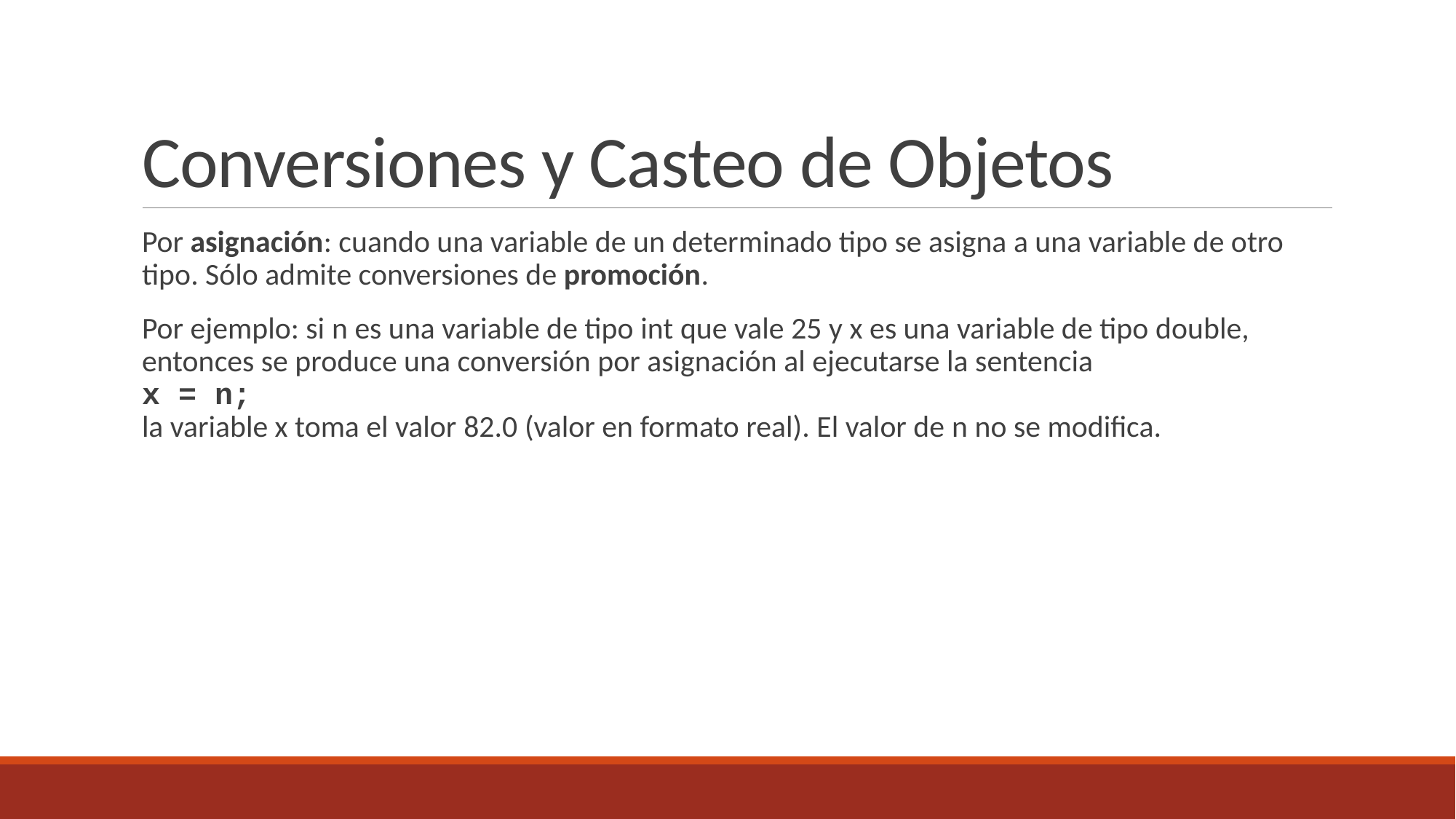

# Conversiones y Casteo de Objetos
Por asignación: cuando una variable de un determinado tipo se asigna a una variable de otro tipo. Sólo admite conversiones de promoción.
Por ejemplo: si n es una variable de tipo int que vale 25 y x es una variable de tipo double, entonces se produce una conversión por asignación al ejecutarse la sentencia 
x = n; 
la variable x toma el valor 82.0 (valor en formato real). El valor de n no se modifica.